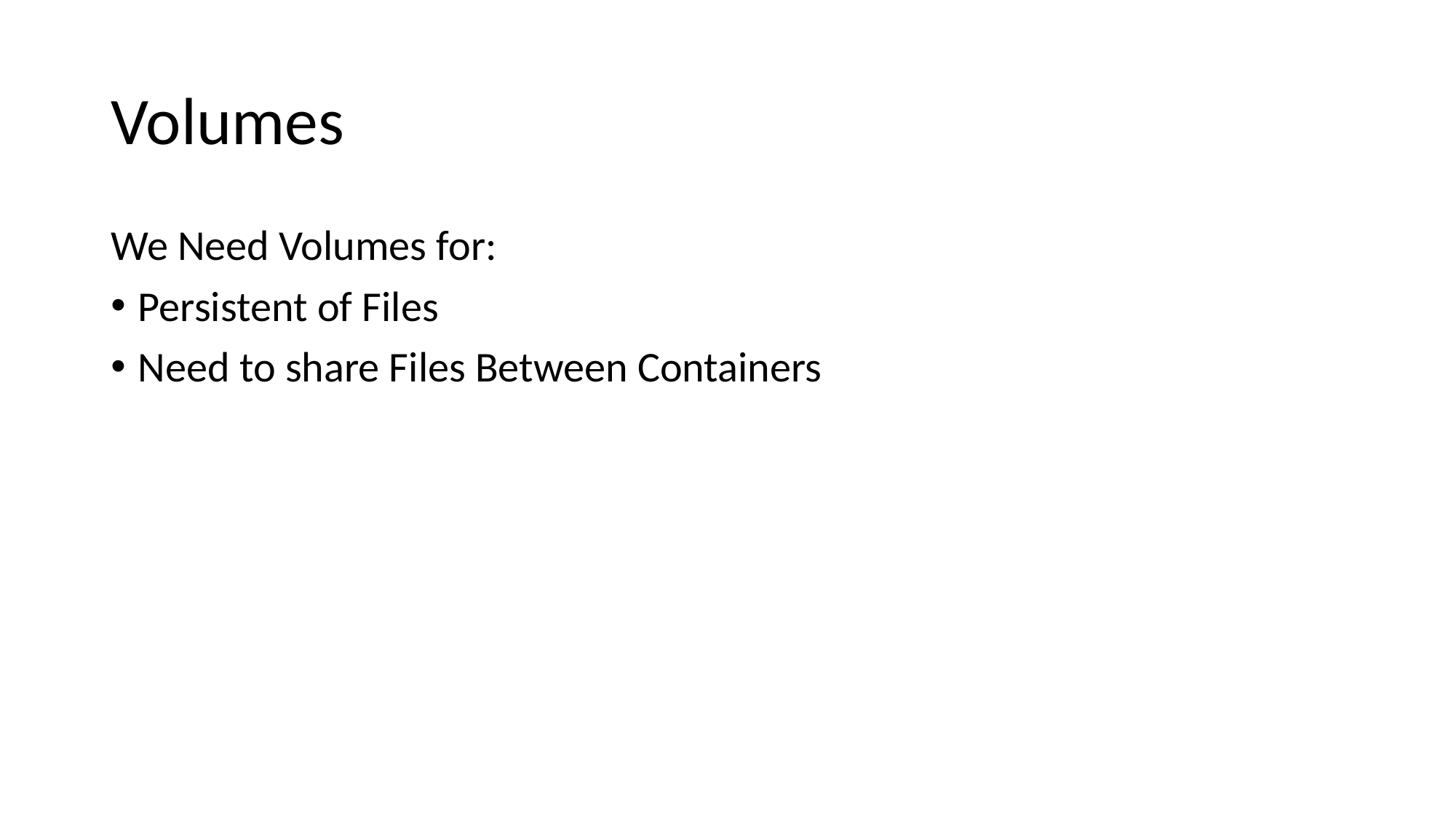

# Volumes
We Need Volumes for:
Persistent of Files
Need to share Files Between Containers